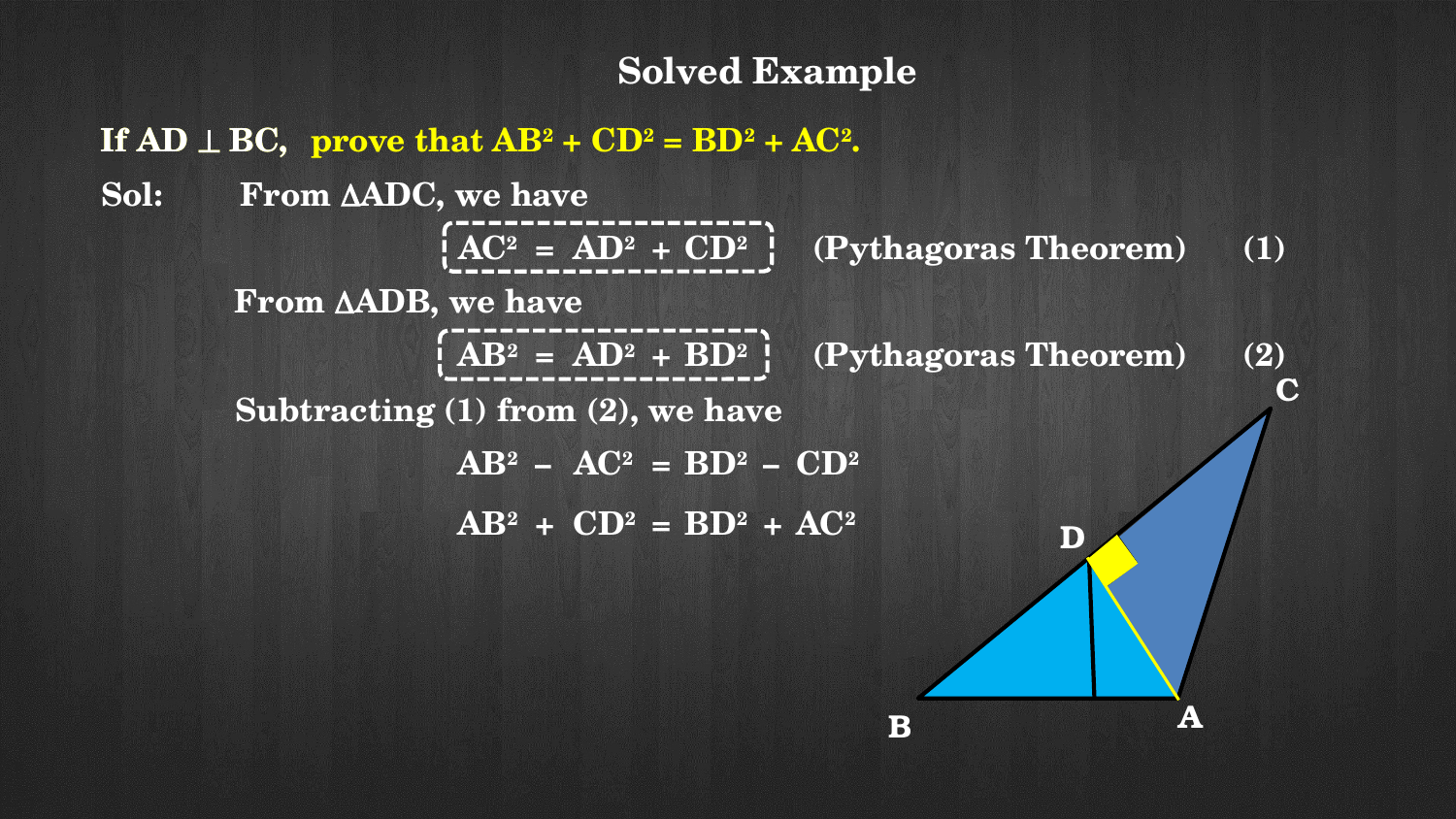

Solved Example
If AD ⊥ BC,
prove that AB2 + CD2 = BD2 + AC2.
If AD ⊥ BC,
Sol:
From ΔADC, we have
AC2
=
AD2
+
CD2
(Pythagoras Theorem)
(1)

From ΔADB, we have
AB2
=
AD2
+
BD2
(Pythagoras Theorem)
(2)

C

D
A
B
Subtracting (1) from (2), we have
AB2
–
AC2
=
BD2
–
CD2

AB2
+
CD2
=
BD2
+
AC2